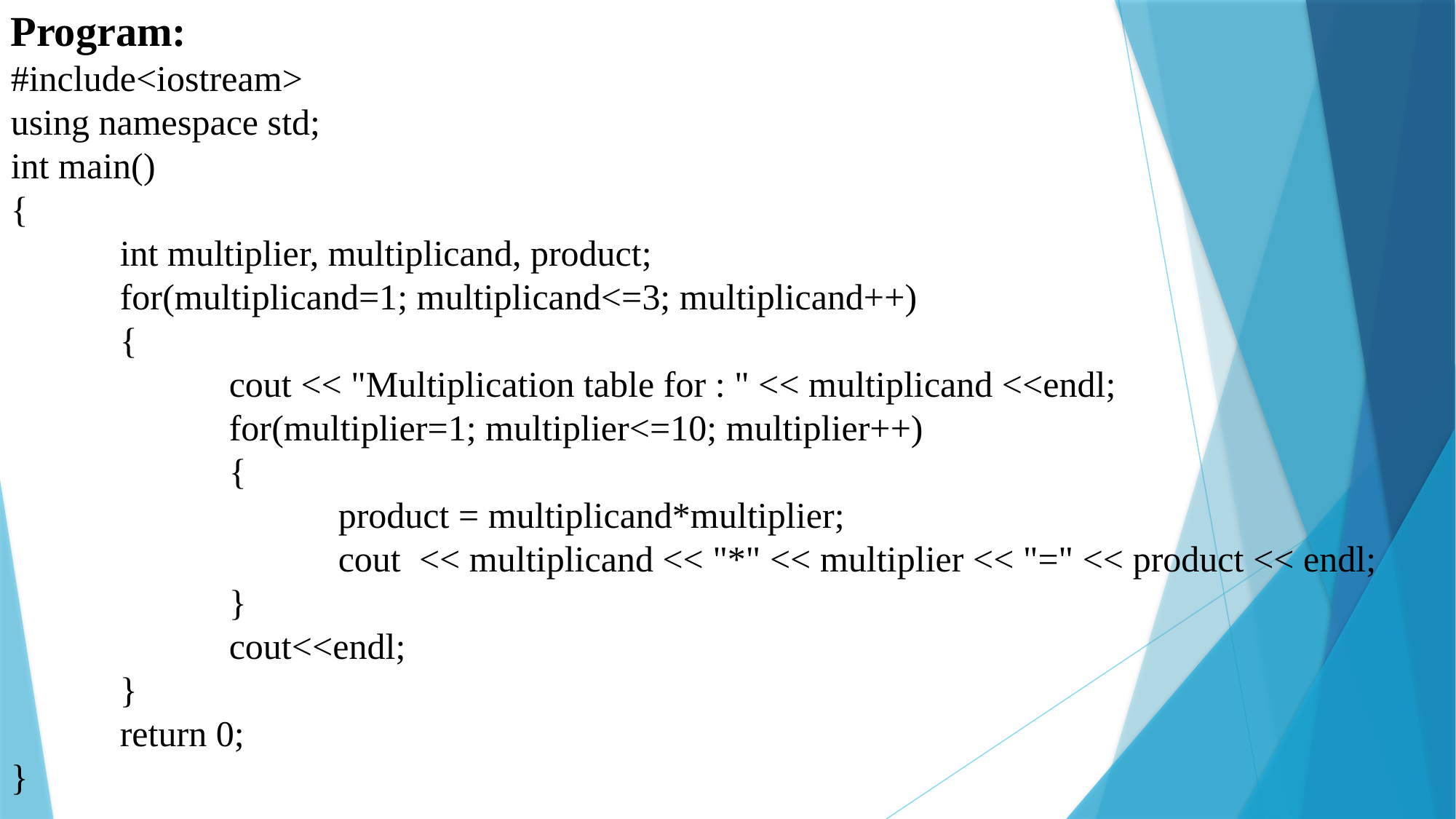

Program:
#include<iostream>
using namespace std;
int main()
{
	int multiplier, multiplicand, product;
	for(multiplicand=1; multiplicand<=3; multiplicand++)
	{
		cout << "Multiplication table for : " << multiplicand <<endl;
		for(multiplier=1; multiplier<=10; multiplier++)
		{
			product = multiplicand*multiplier;
			cout  << multiplicand << "*" << multiplier << "=" << product << endl;
		}
		cout<<endl;
	}
	return 0;
}